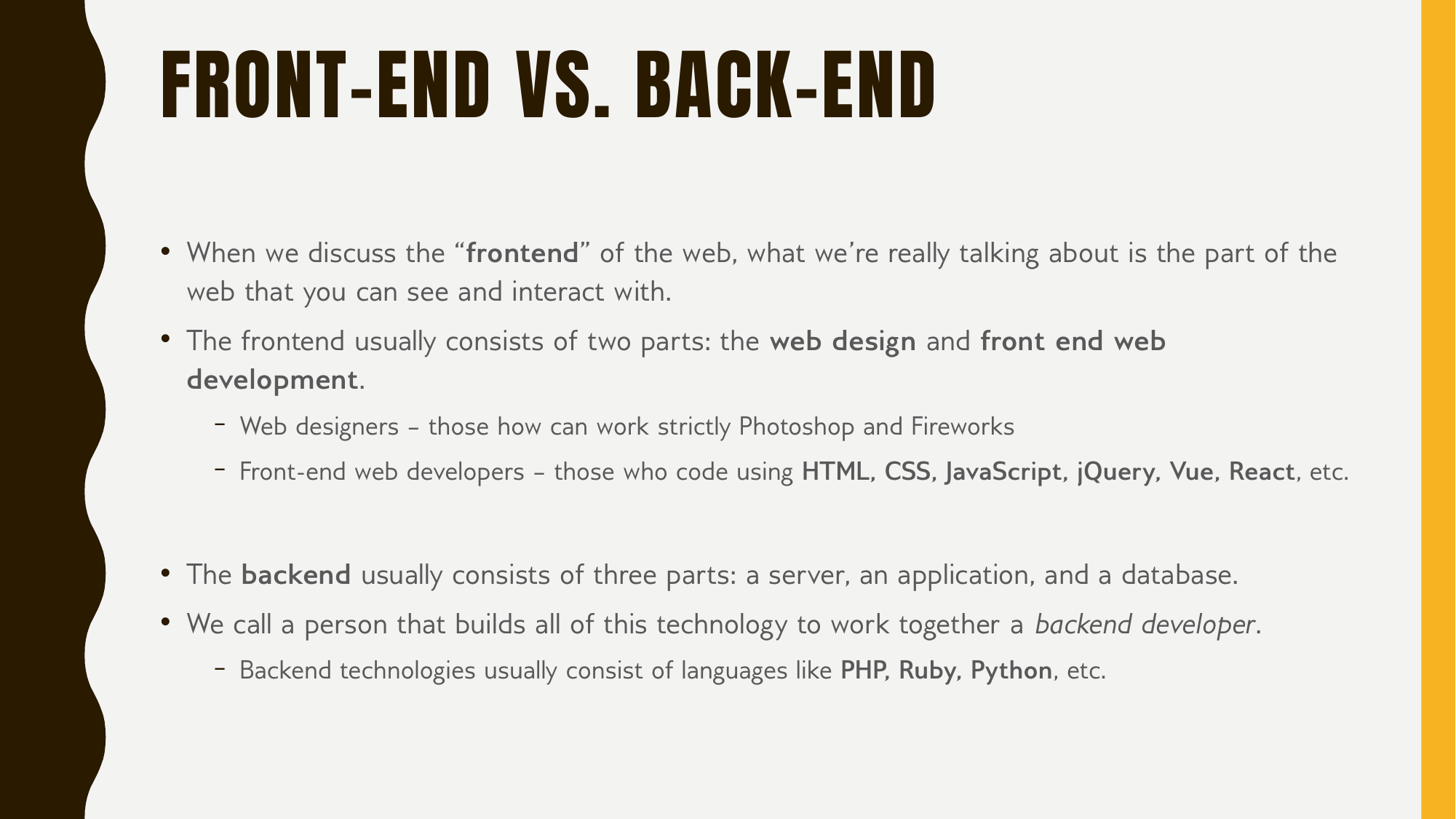

# Front-end vs. Back-end
When we discuss the “frontend” of the web, what we’re really talking about is the part of the web that you can see and interact with.
The frontend usually consists of two parts: the web design and front end web development.
Web designers – those how can work strictly Photoshop and Fireworks
Front-end web developers – those who code using HTML, CSS, JavaScript, jQuery, Vue, React, etc.

The backend usually consists of three parts: a server, an application, and a database.
We call a person that builds all of this technology to work together a backend developer.
Backend technologies usually consist of languages like PHP, Ruby, Python, etc.